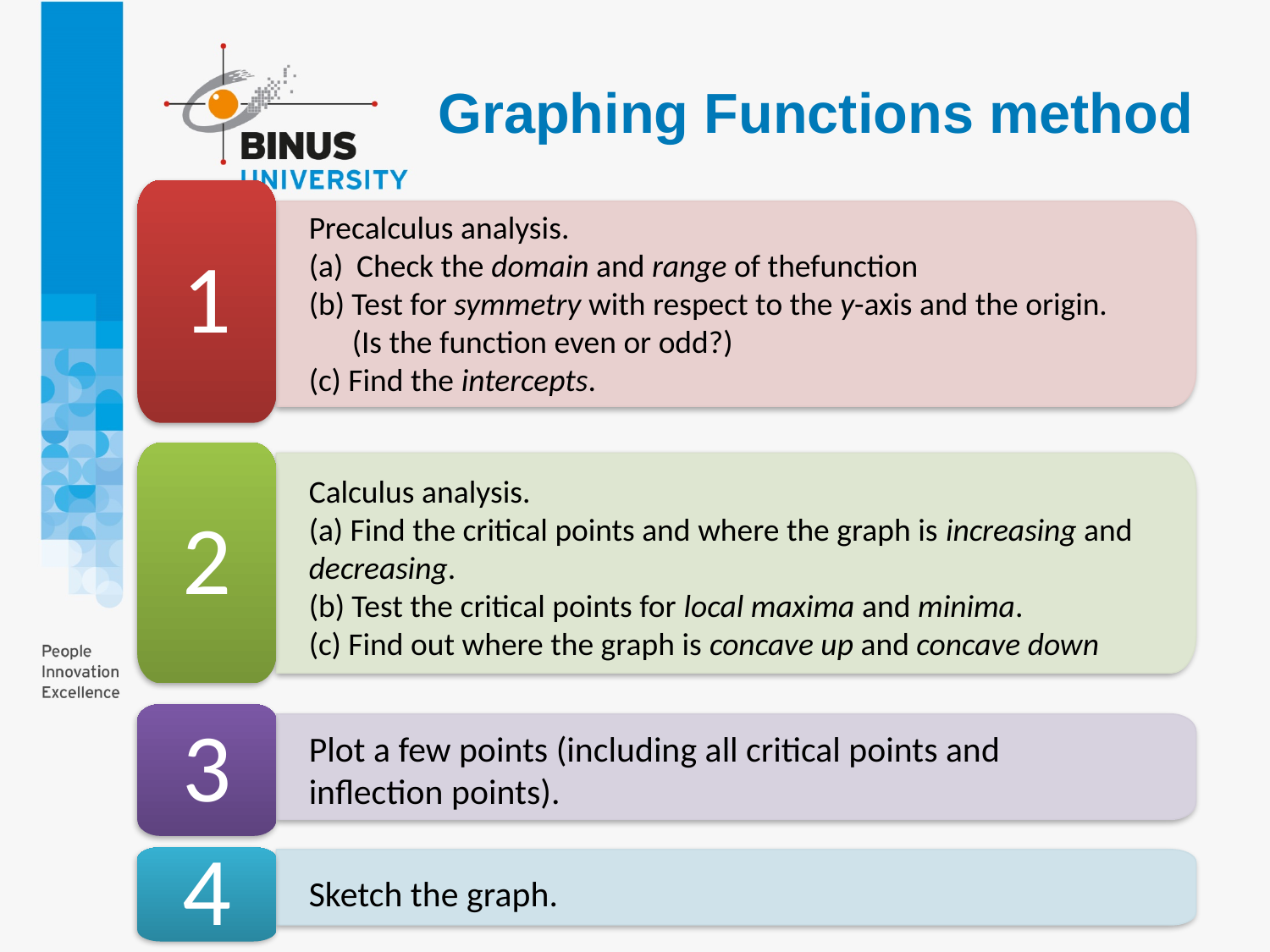

# Graphing Functions method
1

2

3

4

Precalculus analysis.
Check the domain and range of thefunction
(b) Test for symmetry with respect to the y-axis and the origin.
      (Is the function even or odd?)
(c) Find the intercepts.
Calculus analysis.
(a) Find the critical points and where the graph is increasing and decreasing.
(b) Test the critical points for local maxima and minima.
(c) Find out where the graph is concave up and concave down
Plot a few points (including all critical points and inflection points).
Sketch the graph.